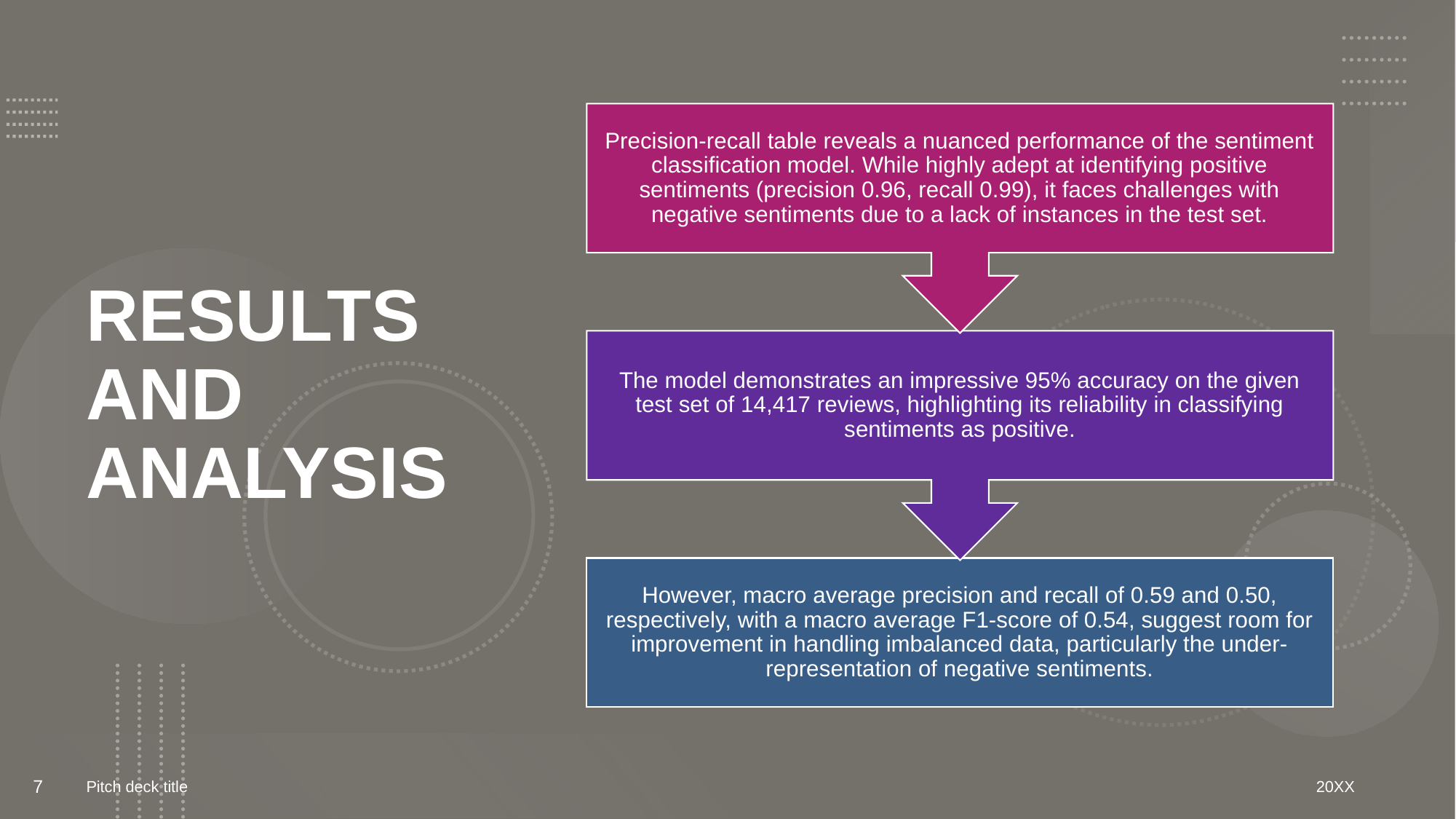

# REsults and analysis
However, macro average precision and recall of 0.59 and 0.50, respectively, with a macro average F1-score of 0.54, suggest room for improvement in handling imbalanced data, particularly the under-representation of negative sentiments.
The model demonstrates an impressive 95% accuracy on the given test set of 14,417 reviews, highlighting its reliability in classifying sentiments as positive.
Precision-recall table reveals a nuanced performance of the sentiment classification model. While highly adept at identifying positive sentiments (precision 0.96, recall 0.99), it faces challenges with negative sentiments due to a lack of instances in the test set.

Pitch deck title
20XX
7